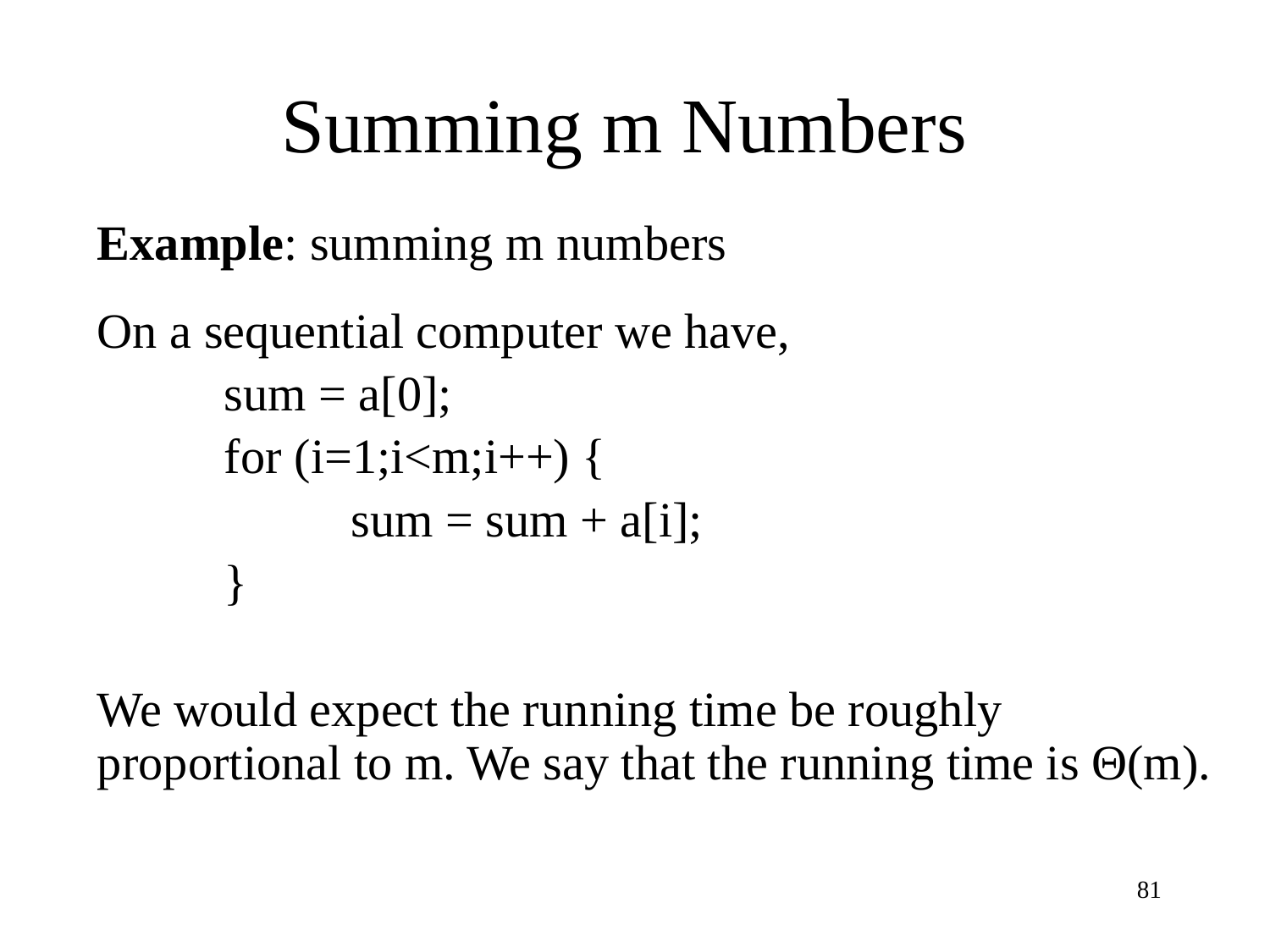

# Summing m Numbers
Example: summing m numbers
On a sequential computer we have,
	sum = a[0];
	for (i=1;i<m;i++) {
		sum = sum + a[i];
	}

We would expect the running time be roughly proportional to m. We say that the running time is Θ(m).

81